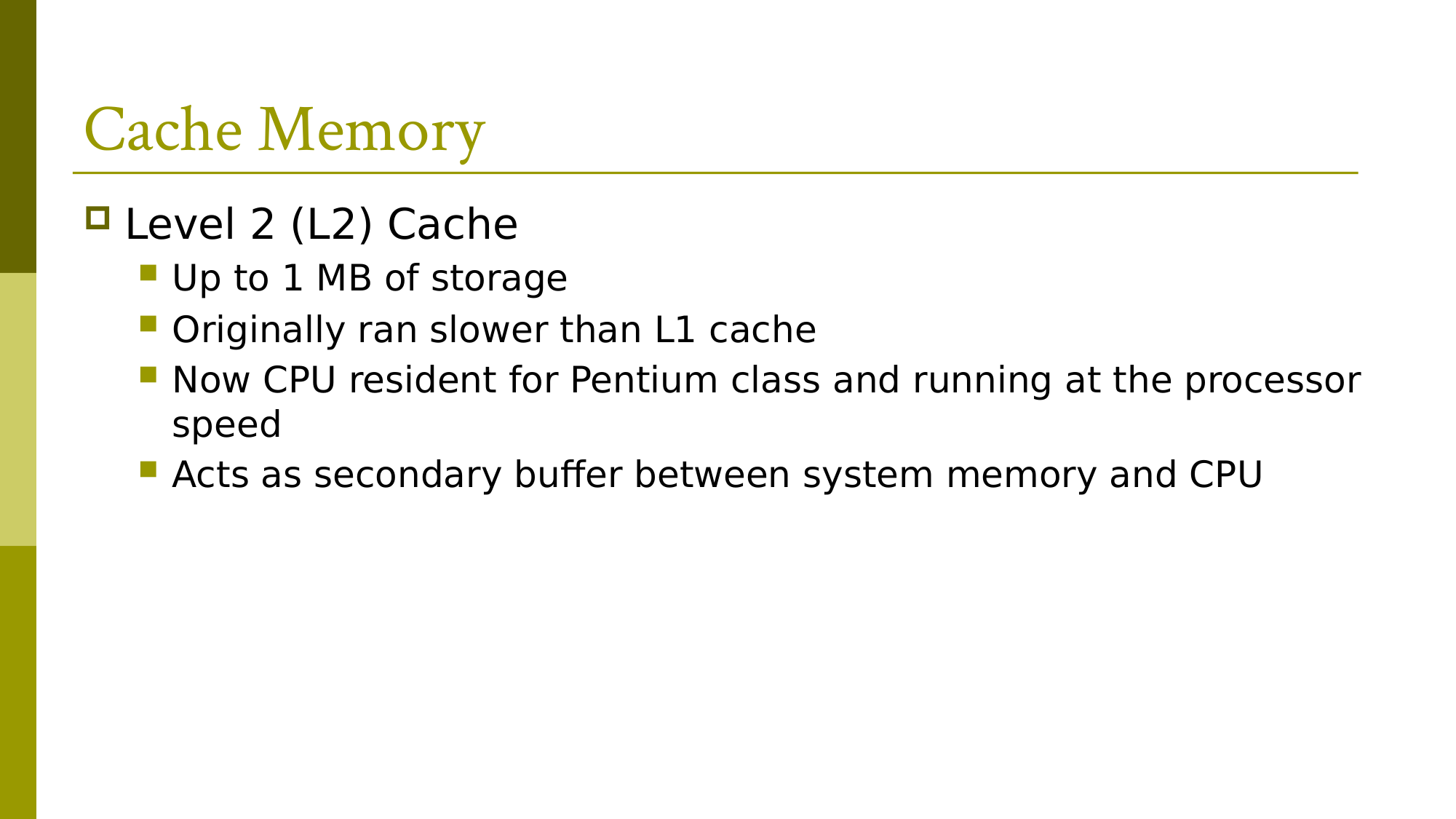

# Cache Memory
Level 2 (L2) Cache
Up to 1 MB of storage
Originally ran slower than L1 cache
Now CPU resident for Pentium class and running at the processor speed
Acts as secondary buffer between system memory and CPU